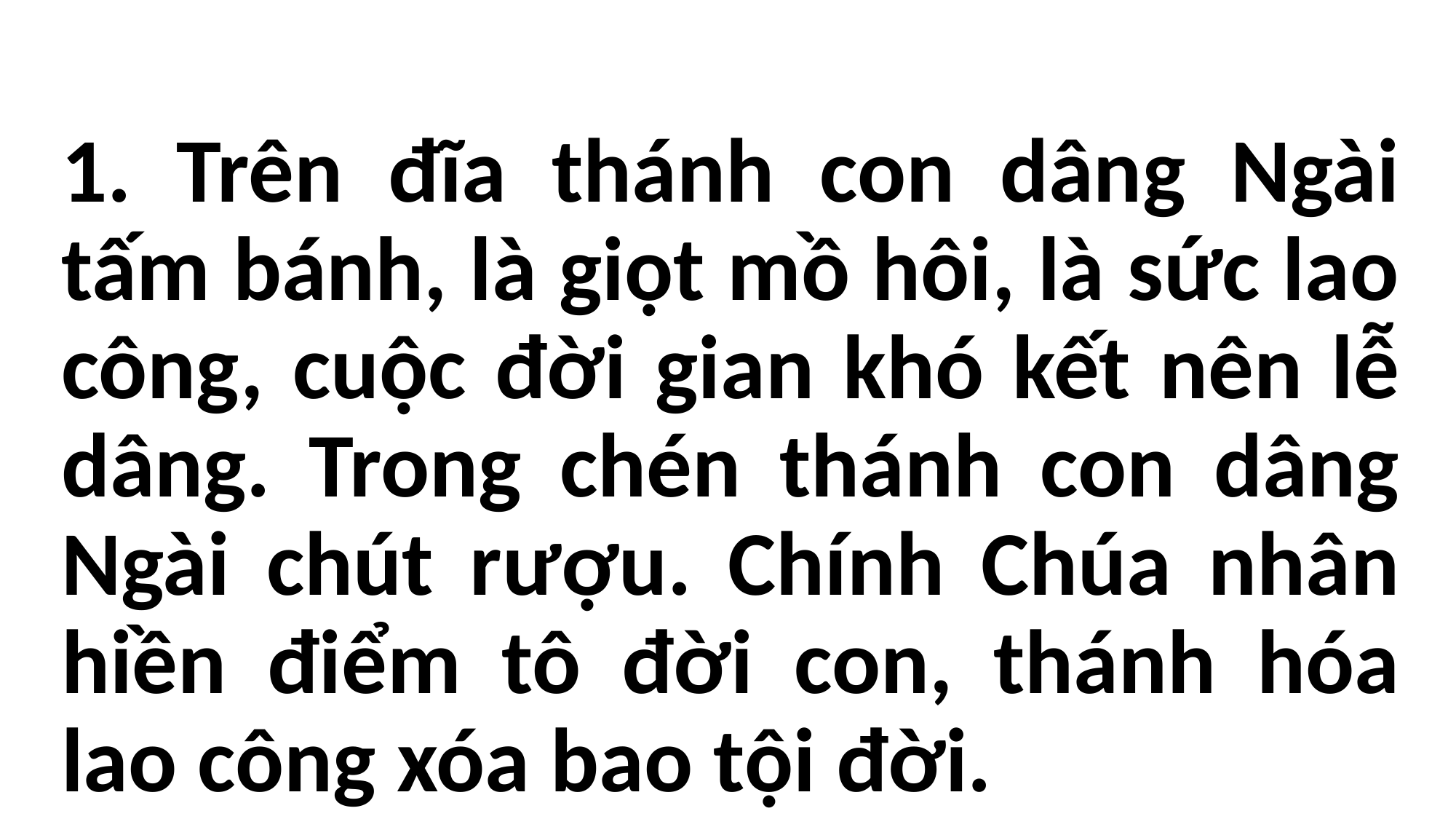

# 1. Trên đĩa thánh con dâng Ngài tấm bánh, là giọt mồ hôi, là sức lao công, cuộc đời gian khó kết nên lễ dâng. Trong chén thánh con dâng Ngài chút rượu. Chính Chúa nhân hiền điểm tô đời con, thánh hóa lao công xóa bao tội đời.